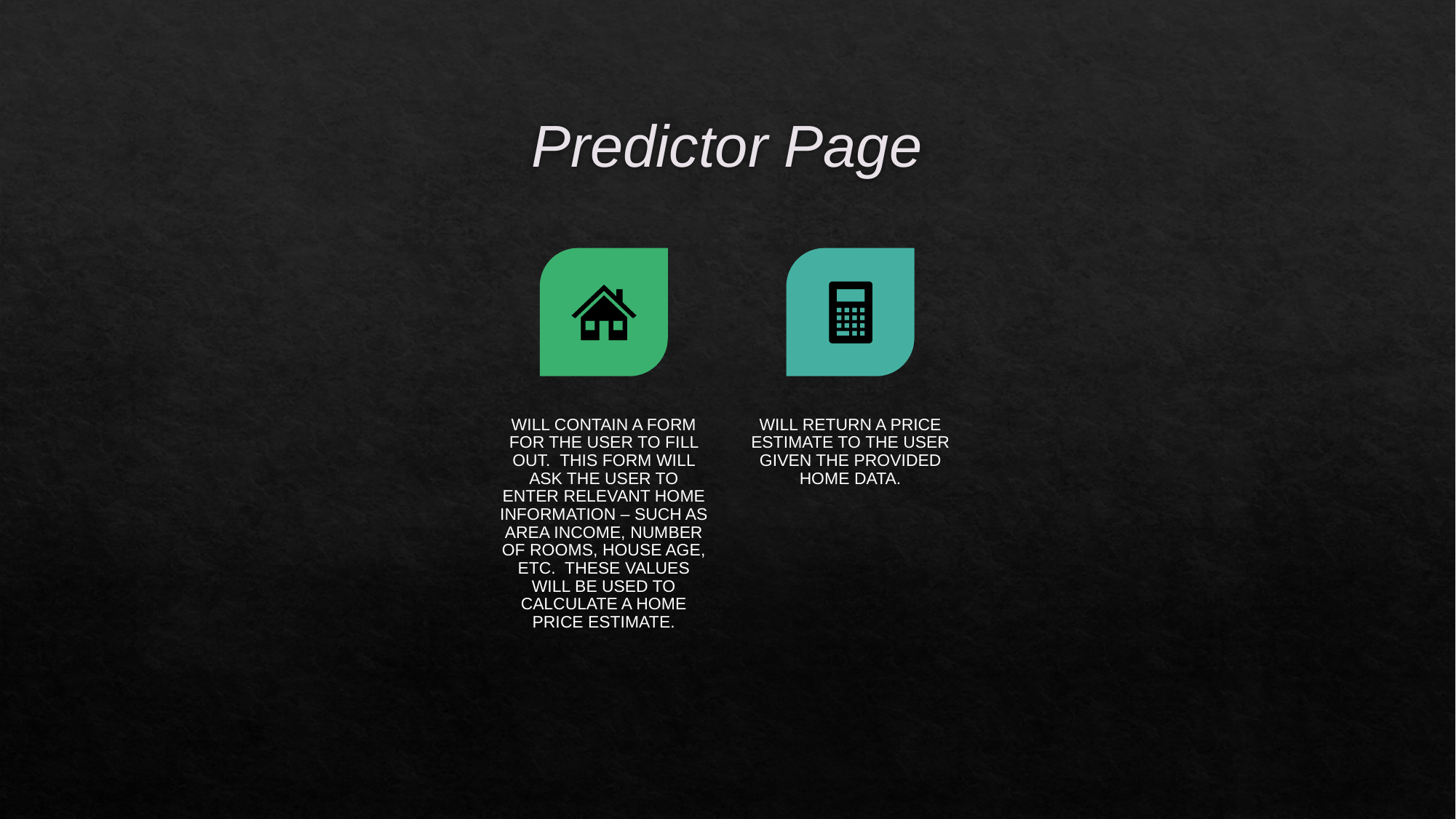

# Predictor Page
Will contain a form for the user to fill out.  This form will ask the user to enter relevant home information – such as area income, number of rooms, house age, etc.  These values will be used to calculate a home price estimate.
Will return a price estimate to the user given the provided home data.